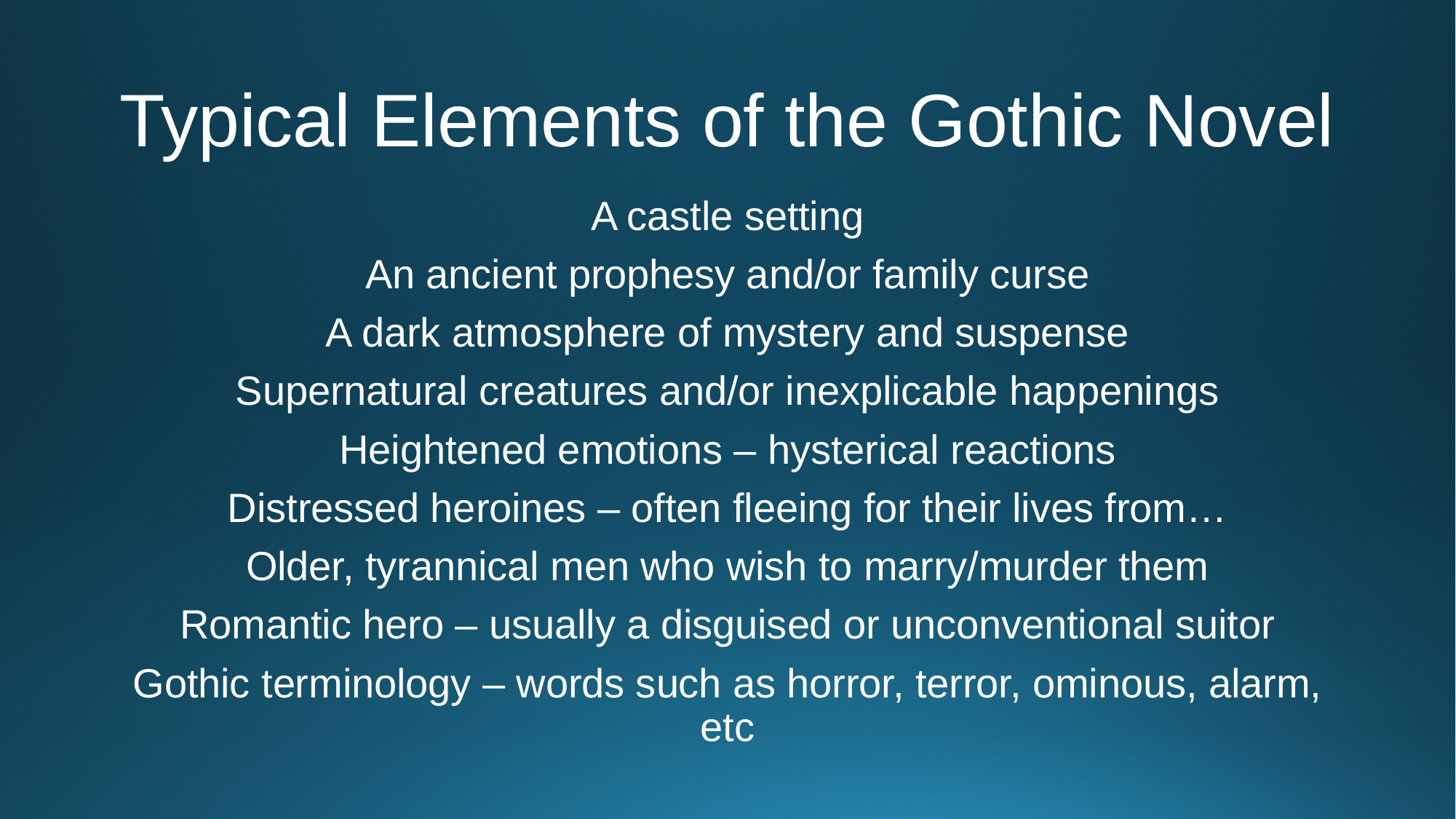

# Typical Elements of the Gothic Novel
A castle setting
An ancient prophesy and/or family curse
A dark atmosphere of mystery and suspense
Supernatural creatures and/or inexplicable happenings
Heightened emotions – hysterical reactions
Distressed heroines – often fleeing for their lives from…
Older, tyrannical men who wish to marry/murder them
Romantic hero – usually a disguised or unconventional suitor
Gothic terminology – words such as horror, terror, ominous, alarm, etc